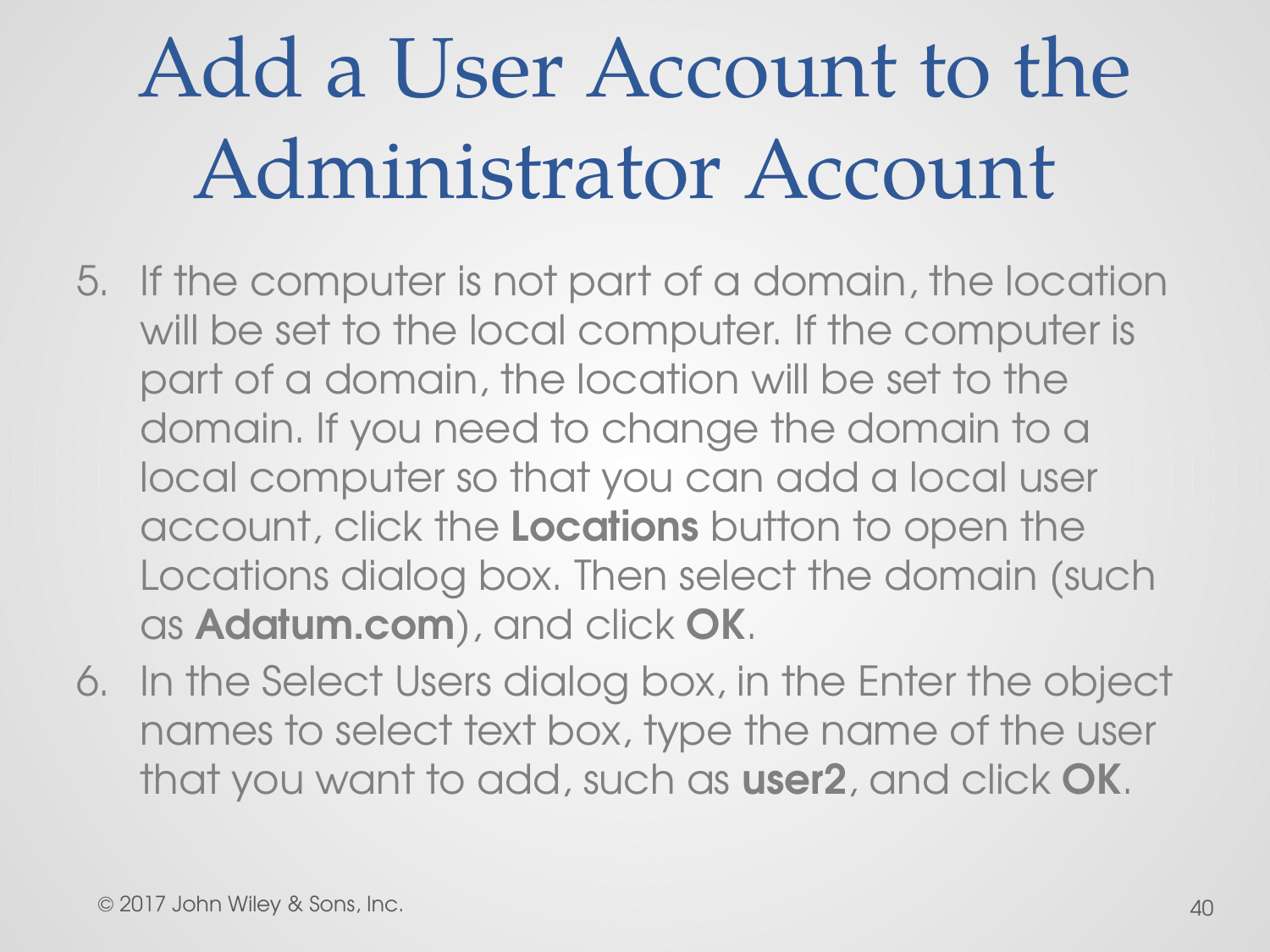

# Add a User Account to the Administrator Account
If the computer is not part of a domain, the location will be set to the local computer. If the computer is part of a domain, the location will be set to the domain. If you need to change the domain to a local computer so that you can add a local user account, click the Locations button to open the Locations dialog box. Then select the domain (such as Adatum.com), and click OK.
In the Select Users dialog box, in the Enter the object names to select text box, type the name of the user that you want to add, such as user2, and click OK.
© 2017 John Wiley & Sons, Inc.
40